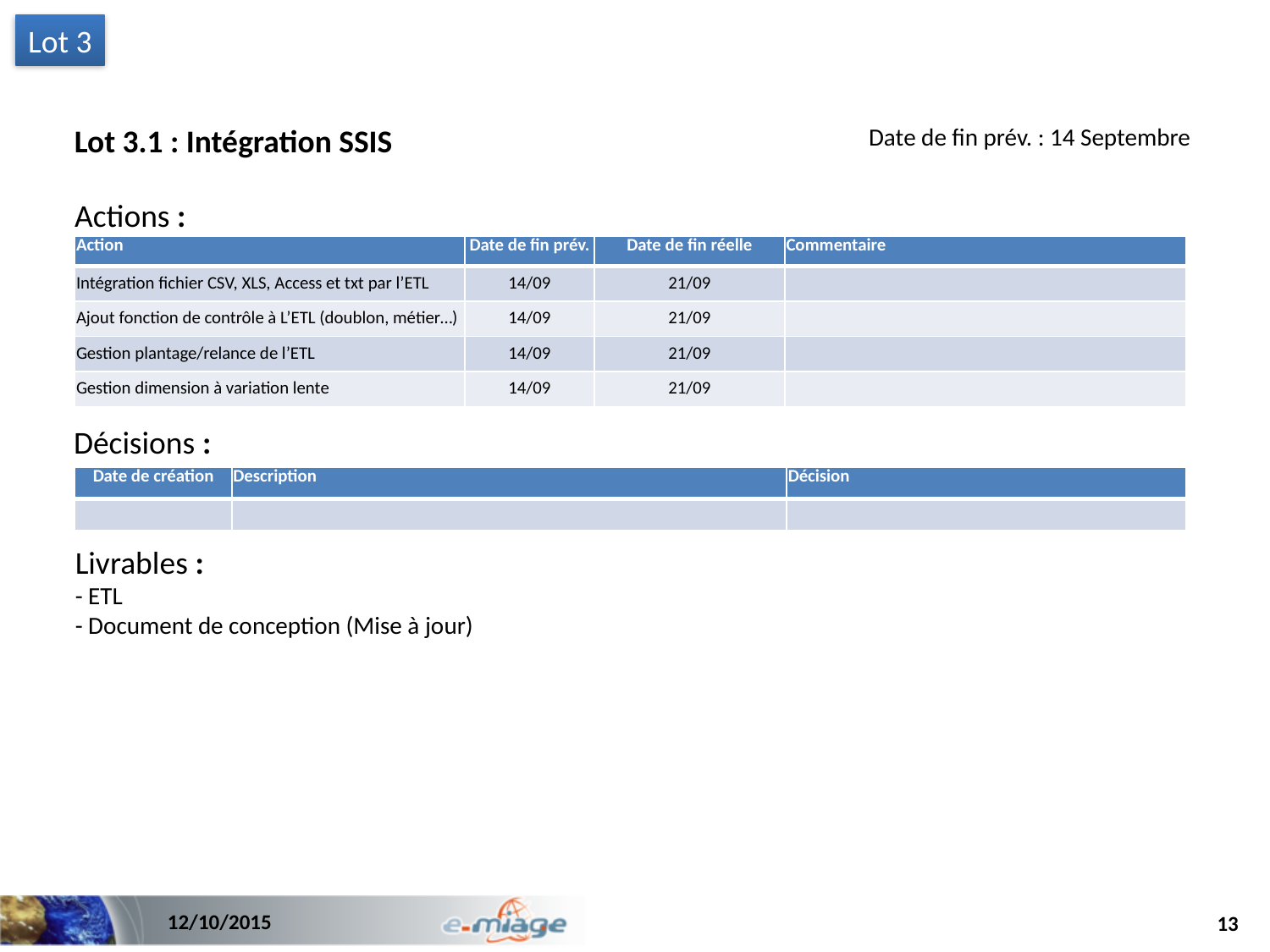

Lot 3
Lot 3.1 : Intégration SSIS
Date de fin prév. : 14 Septembre
Actions :
| Action | Date de fin prév. | Date de fin réelle | Commentaire |
| --- | --- | --- | --- |
| Intégration fichier CSV, XLS, Access et txt par l’ETL | 14/09 | 21/09 |  |
| Ajout fonction de contrôle à L’ETL (doublon, métier…) | 14/09 | 21/09 |  |
| Gestion plantage/relance de l’ETL | 14/09 | 21/09 |  |
| Gestion dimension à variation lente | 14/09 | 21/09 |  |
Décisions :
| Date de création | Description | Décision |
| --- | --- | --- |
|  |  |  |
Livrables :
- ETL
- Document de conception (Mise à jour)